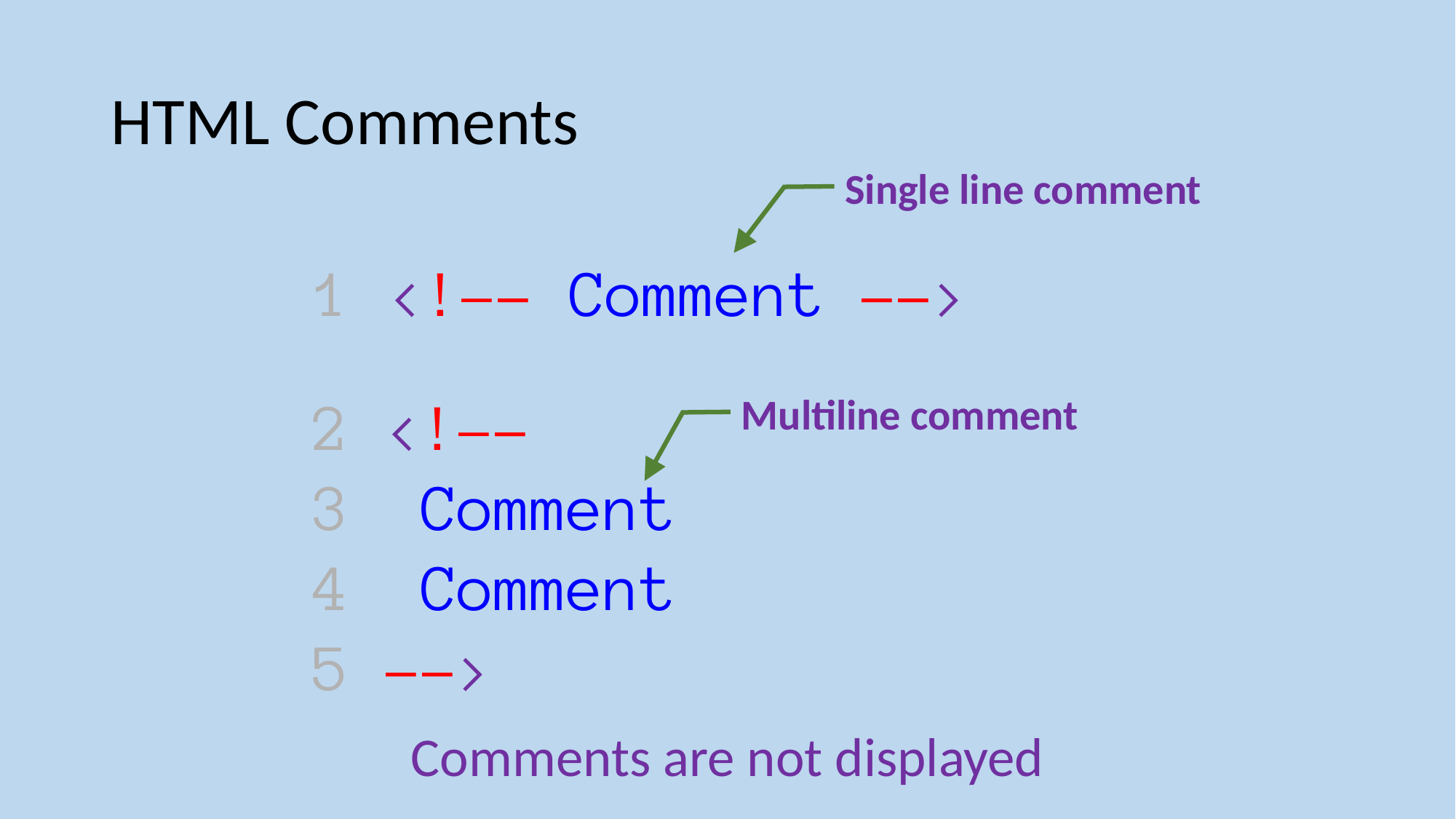

# HTML Comments
Single line comment
1 <!–- Comment -->
Multiline comment
2 <!–-
3  Comment
4  Comment
5 -->
Comments are not displayed